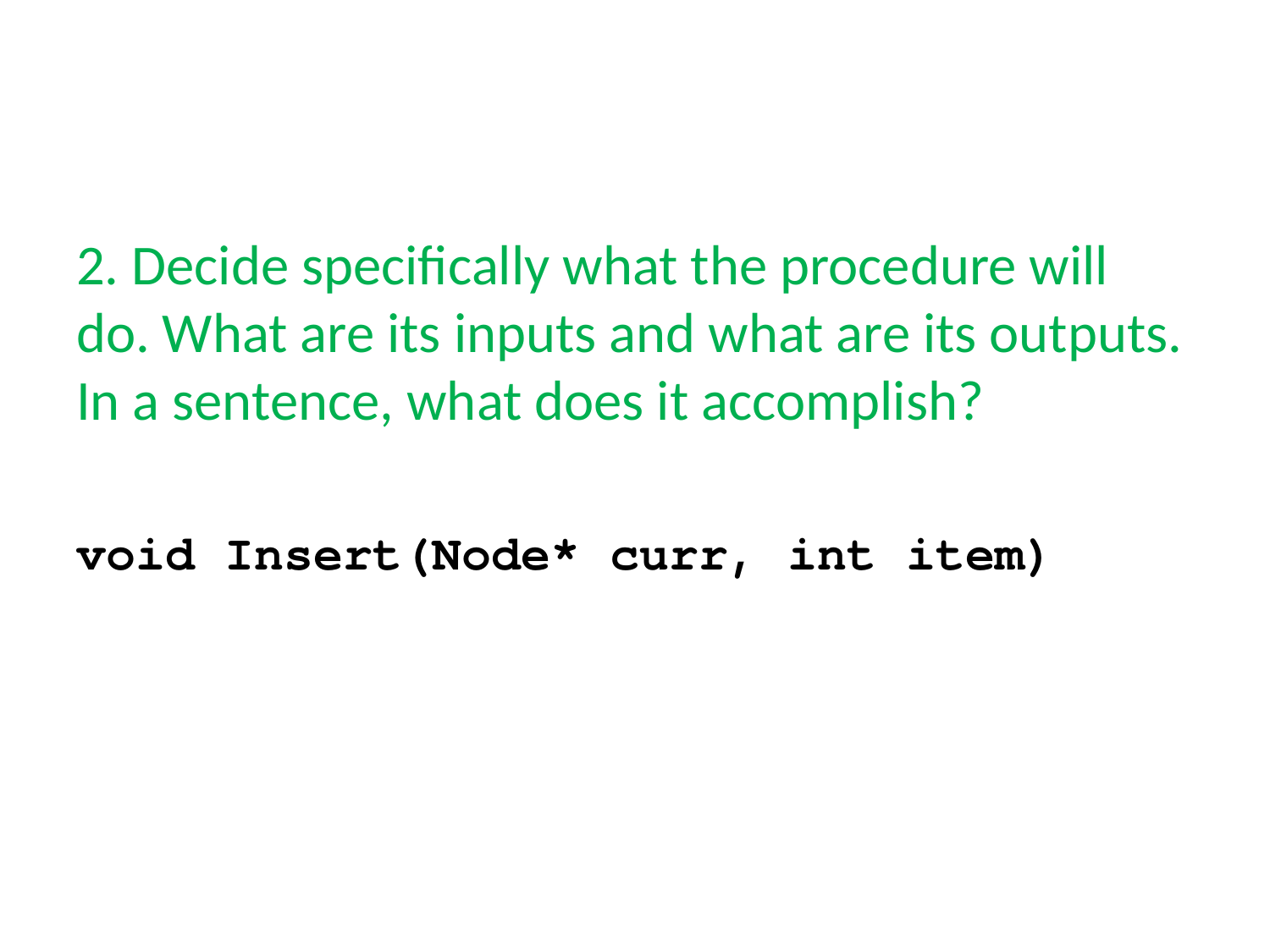

#
2. Decide specifically what the procedure will do. What are its inputs and what are its outputs. In a sentence, what does it accomplish?

void Insert(Node* curr, int item)